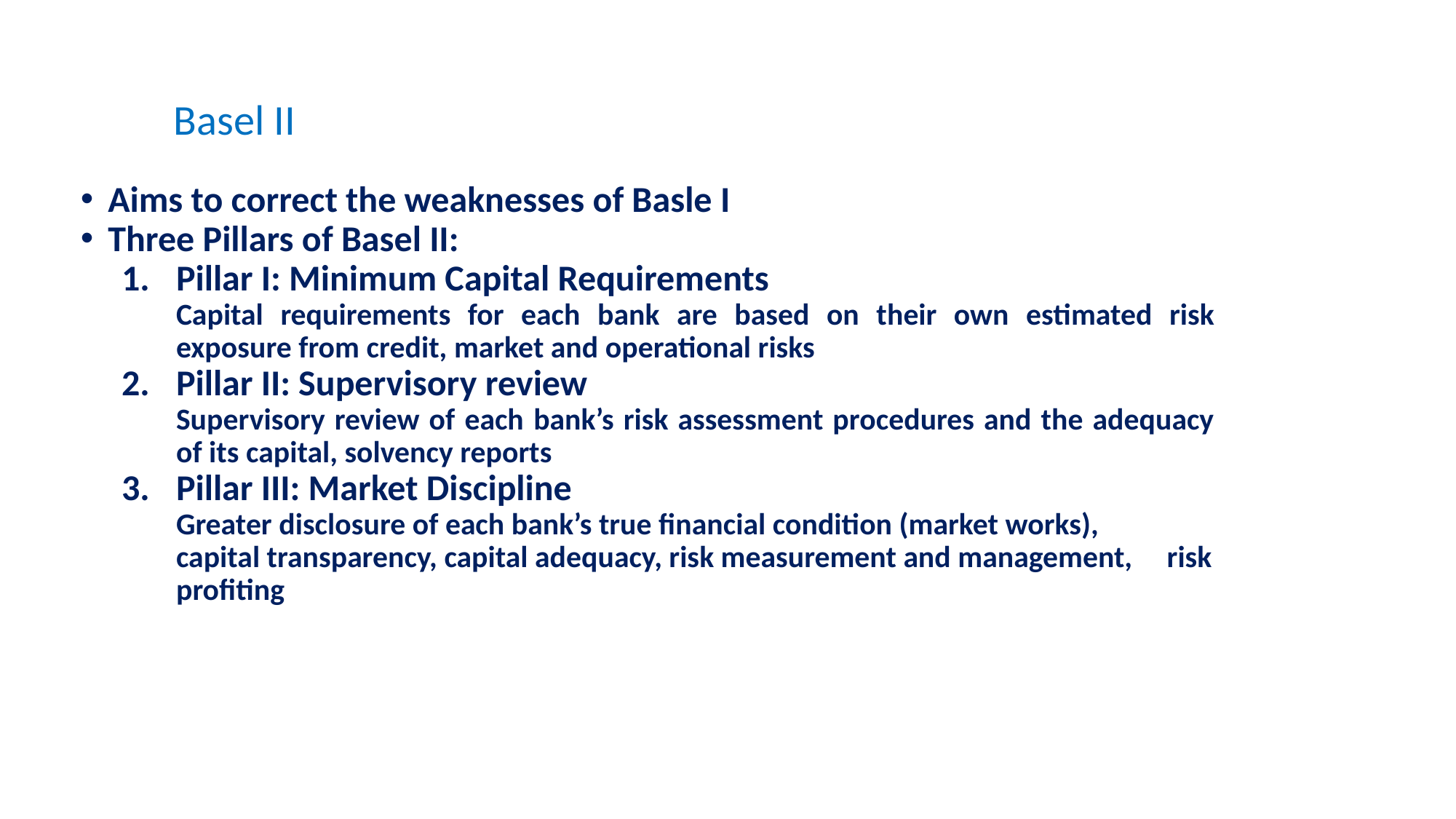

# Basel II
Aims to correct the weaknesses of Basle I
Three Pillars of Basel II:
Pillar I: Minimum Capital Requirements
Capital requirements for each bank are based on their own estimated risk exposure from credit, market and operational risks
Pillar II: Supervisory review
Supervisory review of each bank’s risk assessment procedures and the adequacy of its capital, solvency reports
Pillar III: Market Discipline
Greater disclosure of each bank’s true financial condition (market works),     capital transparency, capital adequacy, risk measurement and management,     risk profiting